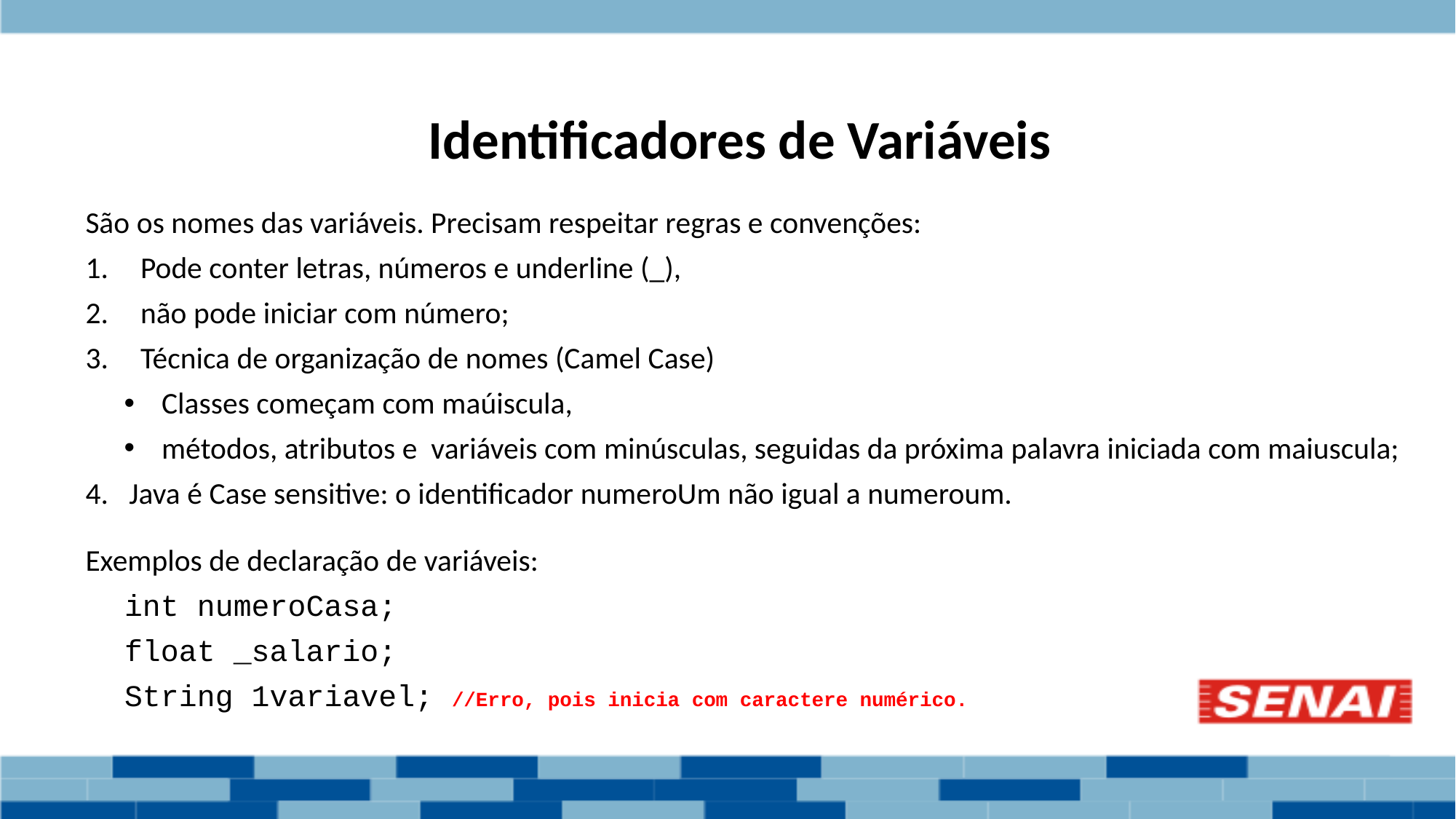

# Identificadores de Variáveis
São os nomes das variáveis. Precisam respeitar regras e convenções:
Pode conter letras, números e underline (_),
não pode iniciar com número;
Técnica de organização de nomes (Camel Case)
Classes começam com maúiscula,
métodos, atributos e  variáveis com minúsculas, seguidas da próxima palavra iniciada com maiuscula;
4.   Java é Case sensitive: o identificador numeroUm não igual a numeroum.

Exemplos de declaração de variáveis:
int numeroCasa;
float _salario;
String 1variavel; //Erro, pois inicia com caractere numérico.